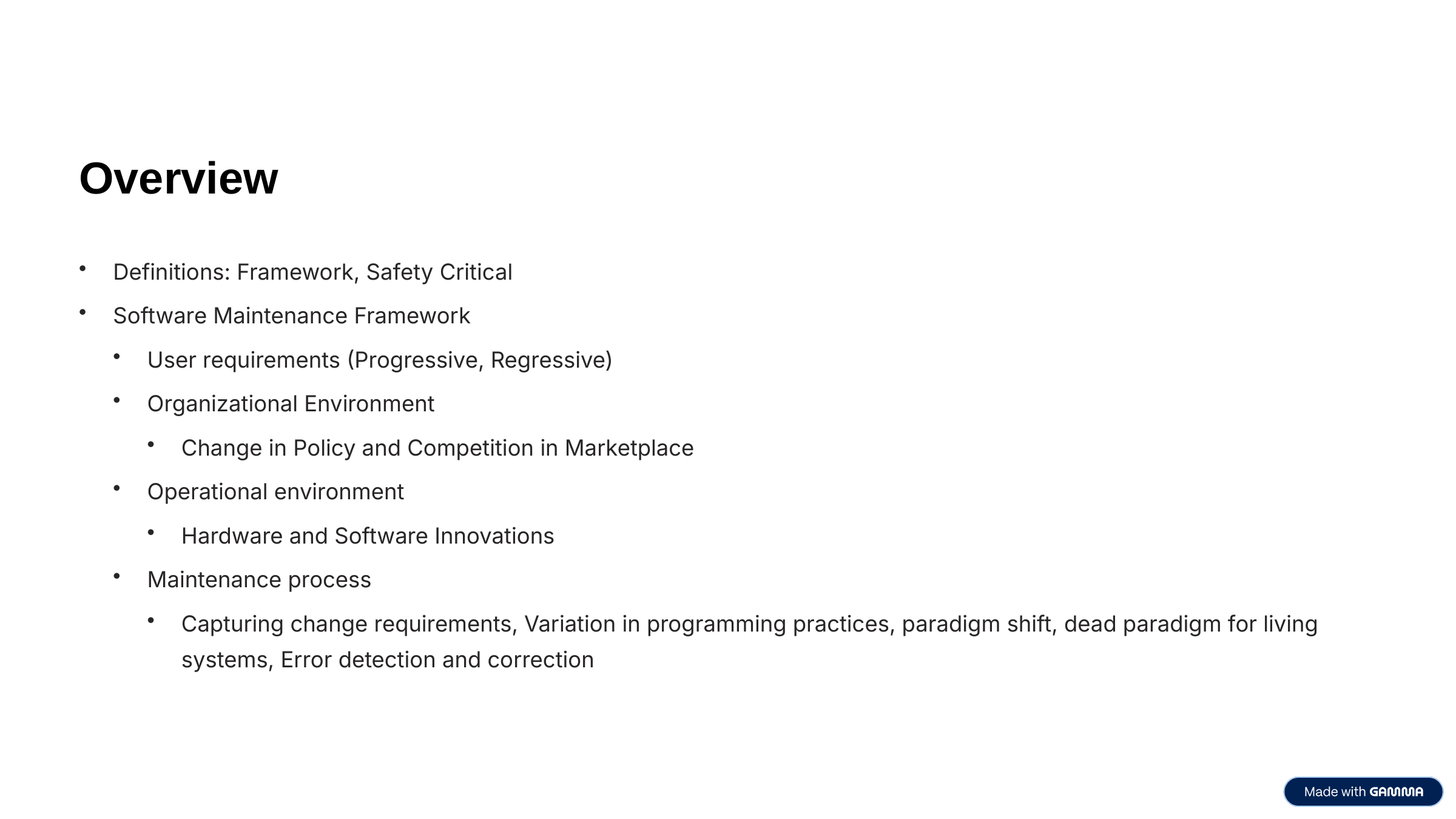

Overview
Definitions: Framework, Safety Critical
Software Maintenance Framework
User requirements (Progressive, Regressive)
Organizational Environment
Change in Policy and Competition in Marketplace
Operational environment
Hardware and Software Innovations
Maintenance process
Capturing change requirements, Variation in programming practices, paradigm shift, dead paradigm for living systems, Error detection and correction